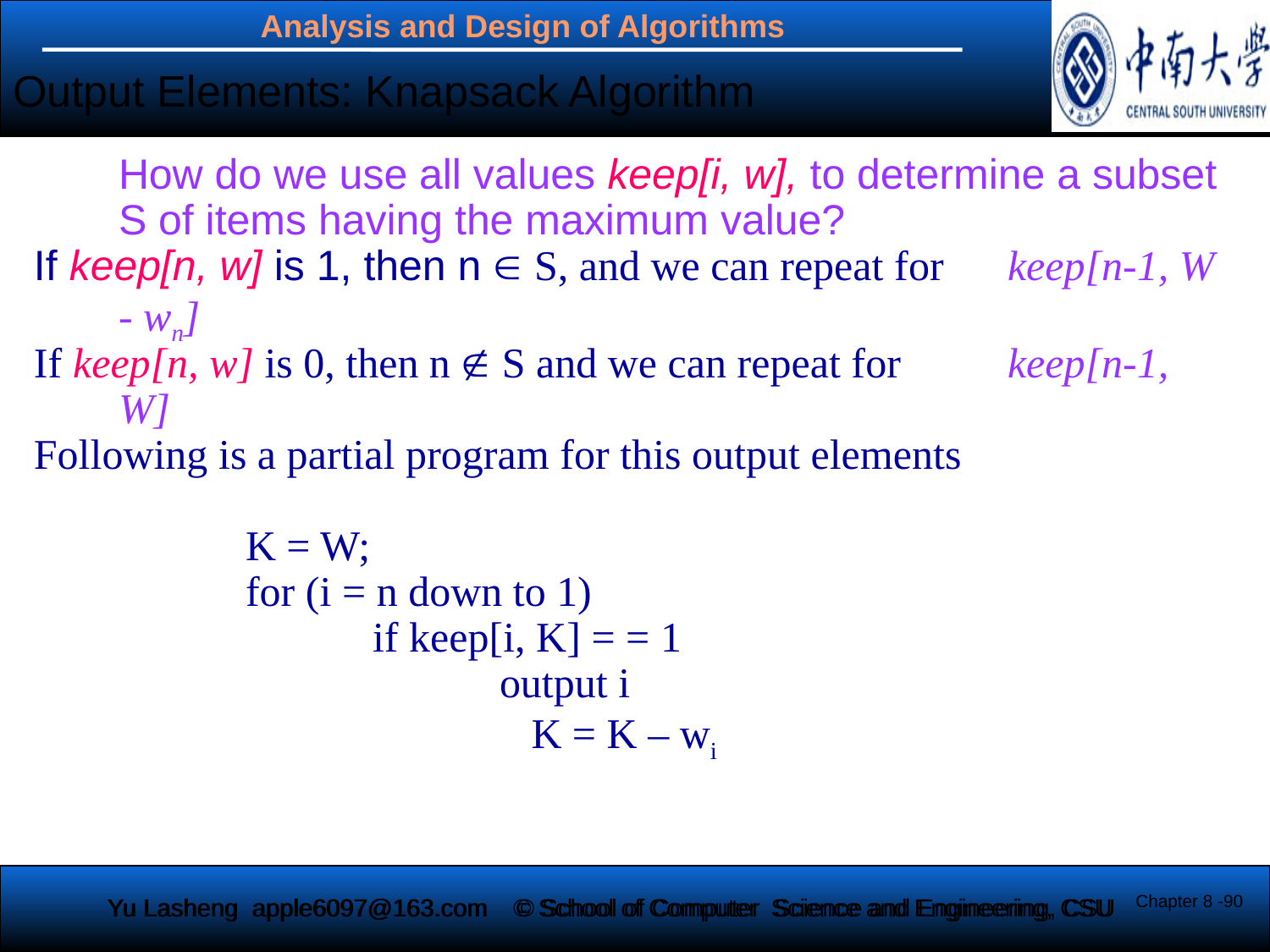

Output Elements: Knapsack Algorithm
	How do we use all values keep[i, w], to determine a subset S of items having the maximum value?
If keep[n, w] is 1, then n ∈ S, and we can repeat for 	keep[n-1, W - wn]
If keep[n, w] is 0, then n ∉ S and we can repeat for 	keep[n-1, W]
Following is a partial program for this output elements

		K = W;
		for (i = n down to 1)
	  		if keep[i, K] = = 1
	    			output i
	 			   K = K – wi
Chapter 8 -90
Yu Lasheng  apple6097@163.com

© School of Computer  Science and Engineering, CSU